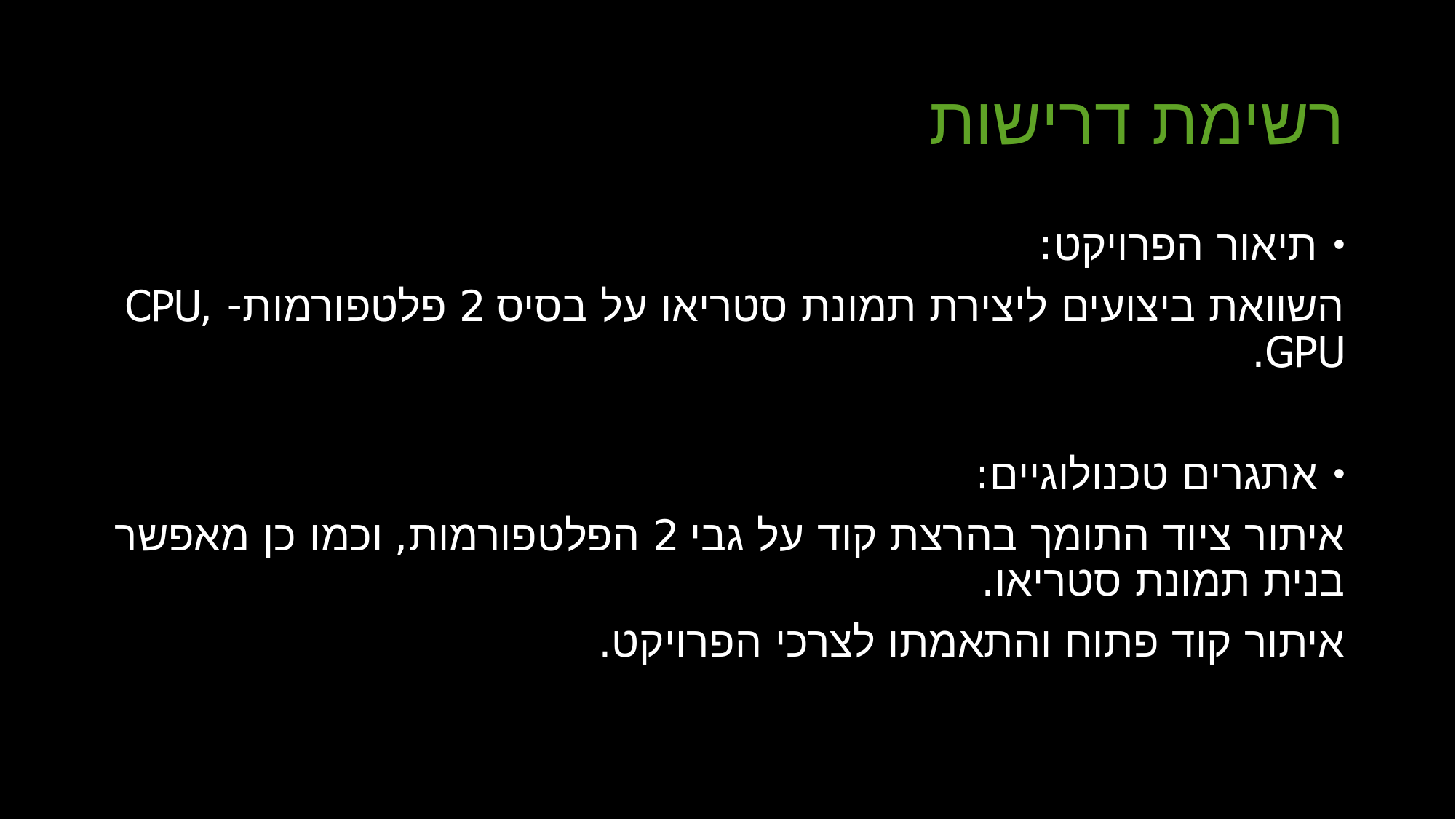

# רשימת דרישות
תיאור הפרויקט:
	השוואת ביצועים ליצירת תמונת סטריאו על בסיס 2 	פלטפורמות- CPU, GPU.

אתגרים טכנולוגיים:
	איתור ציוד התומך בהרצת קוד על גבי 2 הפלטפורמות, וכמו 	כן מאפשר בנית תמונת סטריאו.
	איתור קוד פתוח והתאמתו לצרכי הפרויקט.